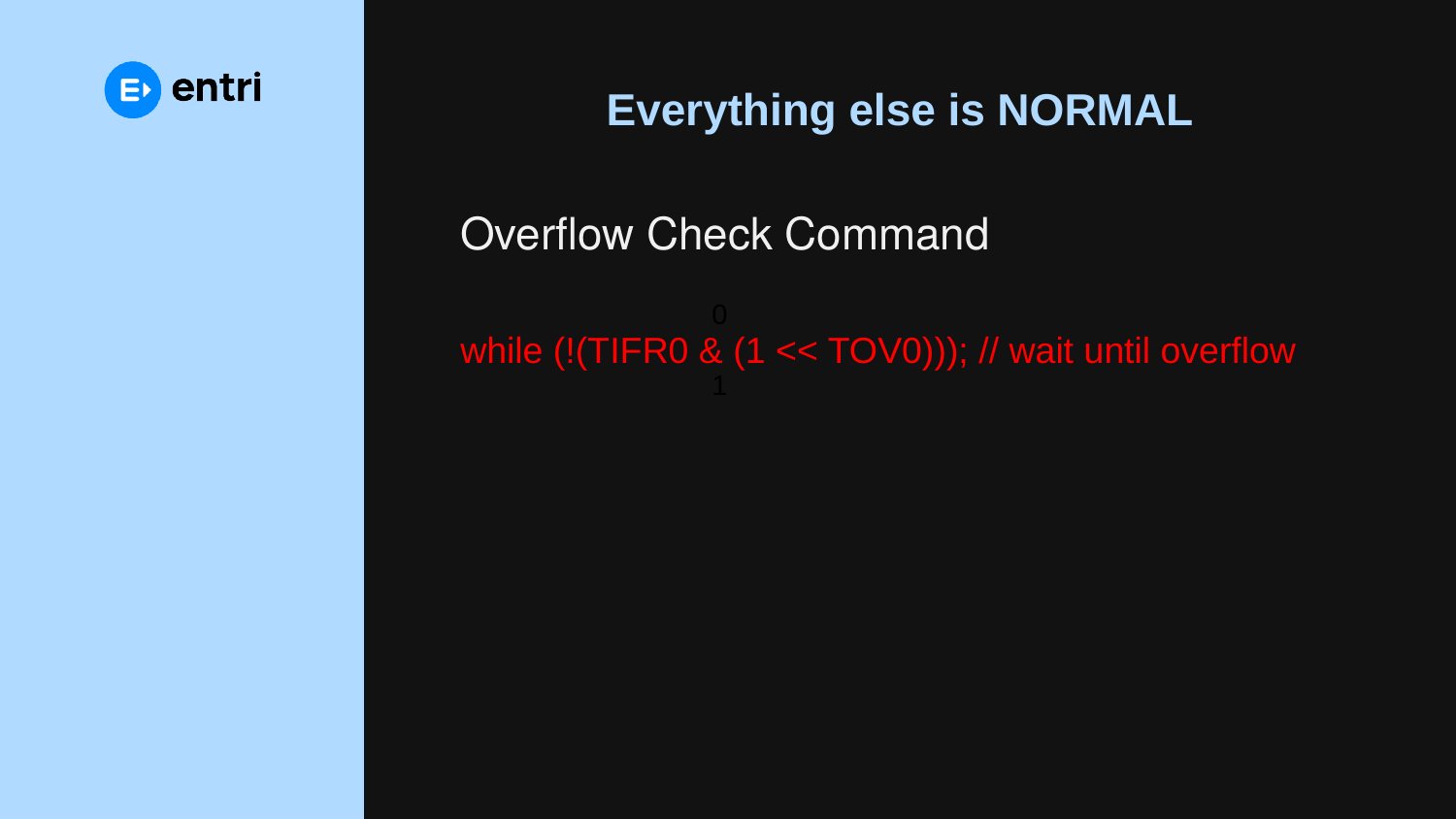

# Everything else is NORMAL
Overflow Check Command

while (!(TIFR0 & (1 << TOV0))); // wait until overflow
0
1